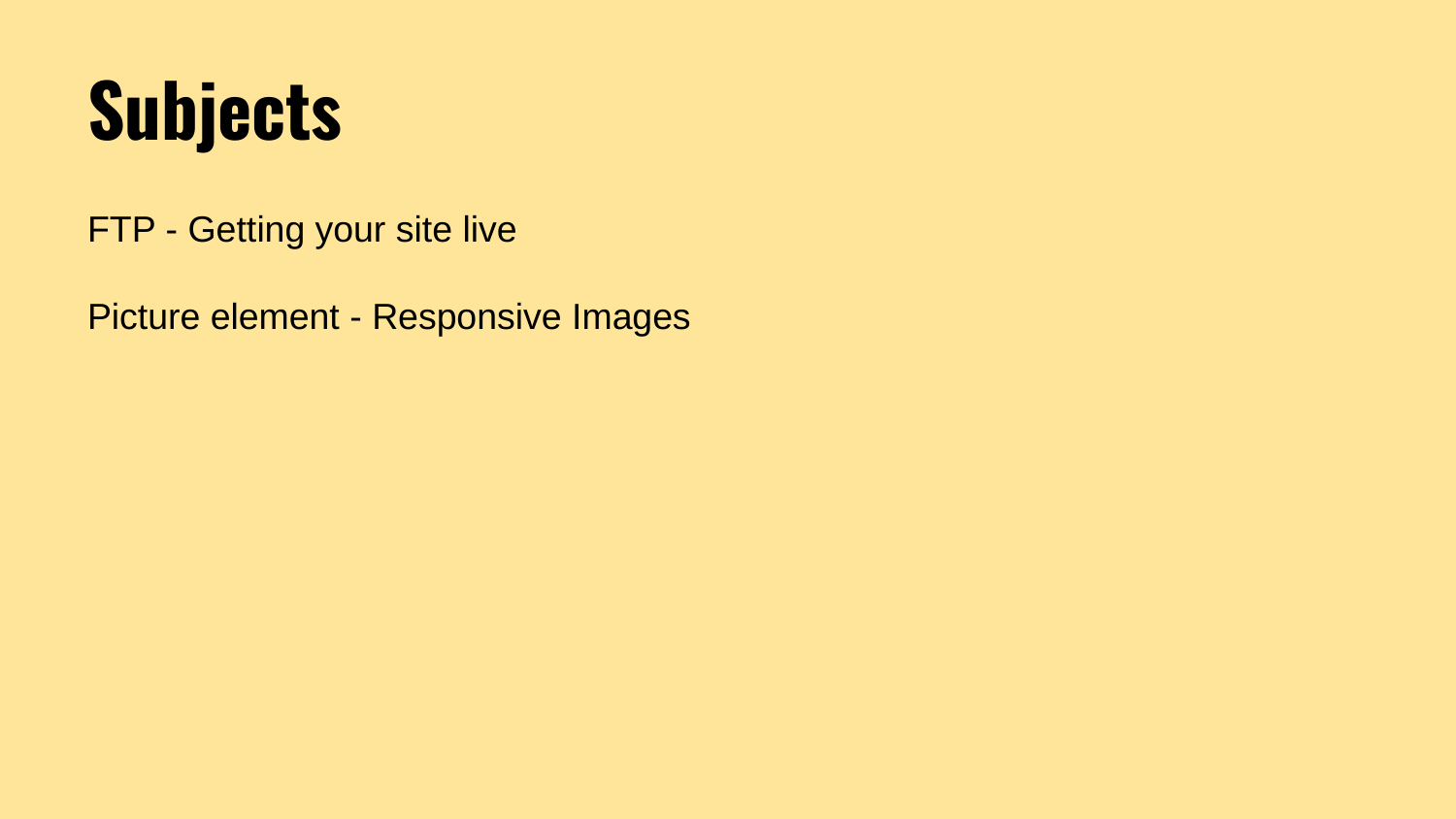

# Subjects
FTP - Getting your site live

Picture element - Responsive Images